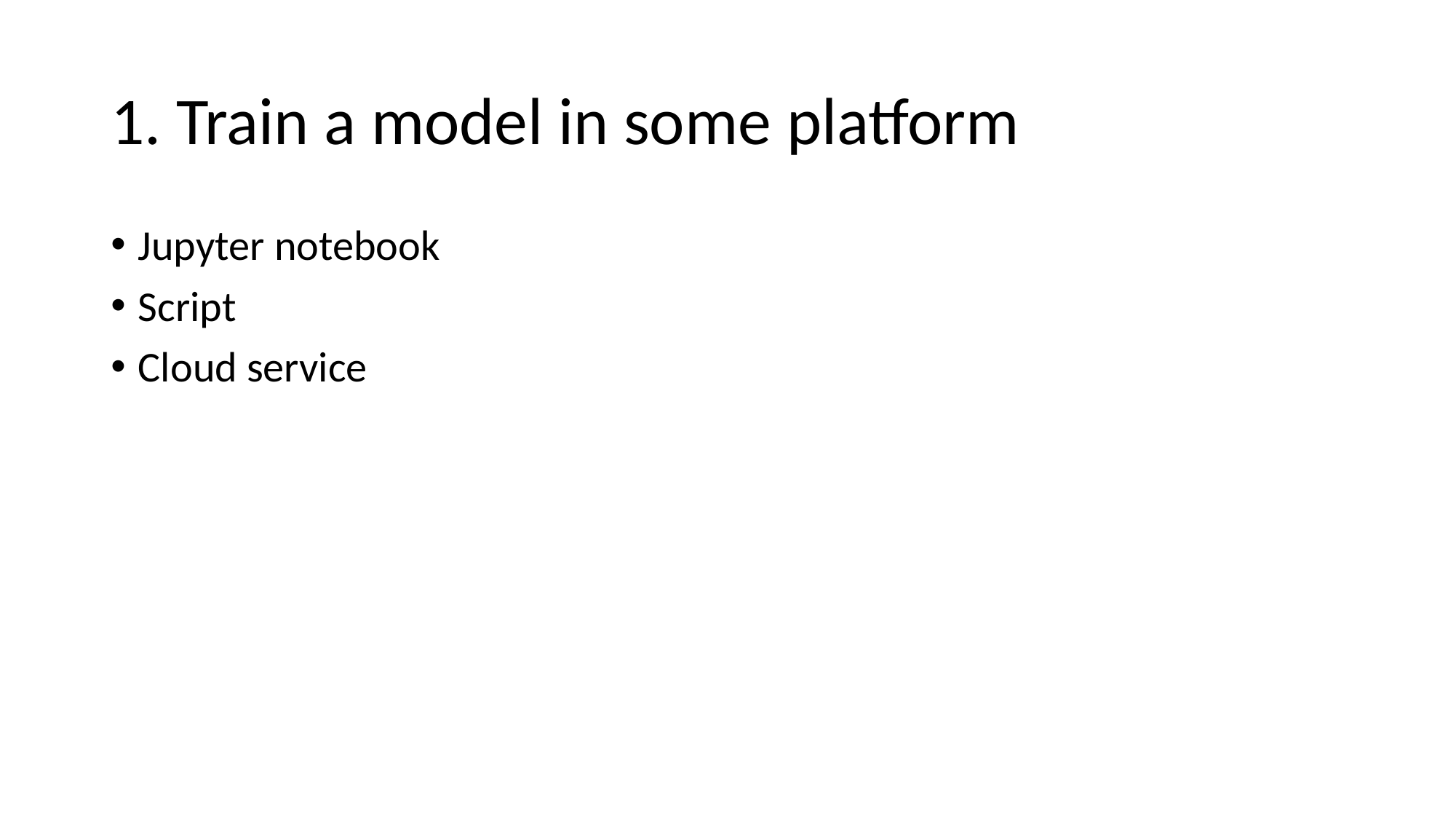

# 1. Train a model in some platform
Jupyter notebook
Script
Cloud service